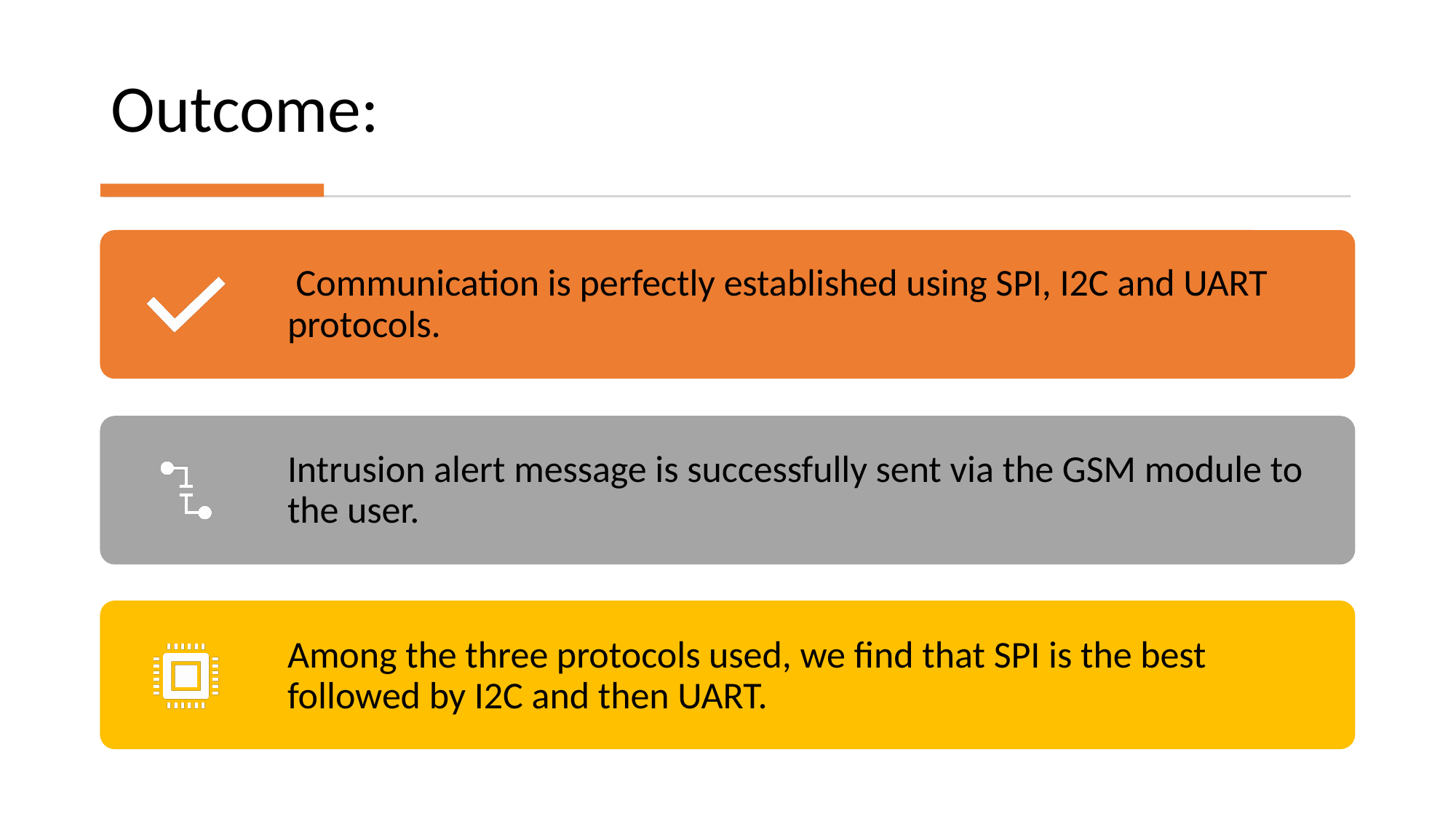

# Outcome:

 Communication is perfectly established using SPI, I2C and UART protocols.
Intrusion alert message is successfully sent via the GSM module to the user.
Among the three protocols used, we find that SPI is the best followed by I2C and then UART.